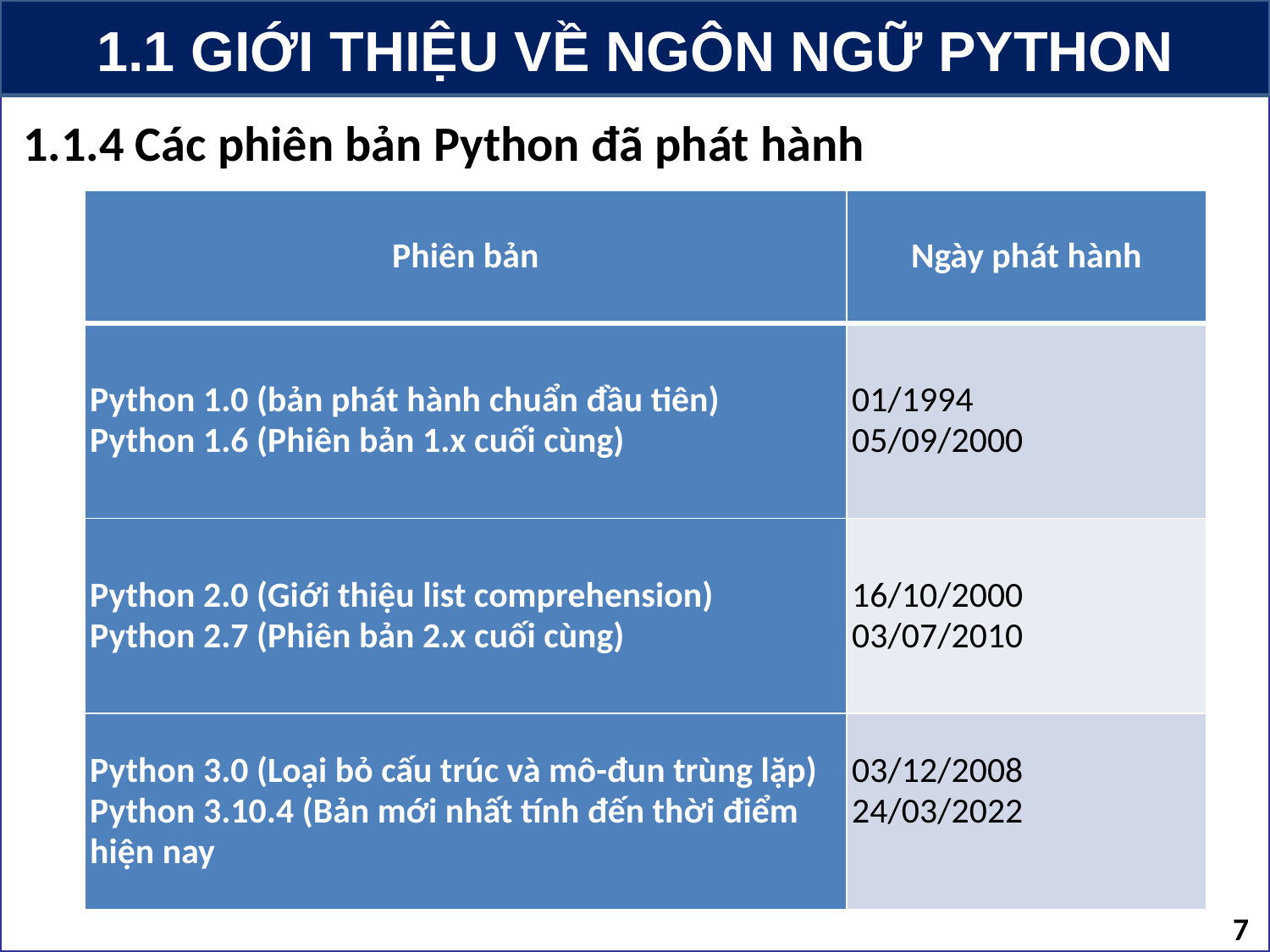

# 1.1 GIỚI THIỆU VỀ NGÔN NGỮ PYTHON
1.1.4 Các phiên bản Python đã phát hành
| Phiên bản | Ngày phát hành |
| --- | --- |
| Python 1.0 (bản phát hành chuẩn đầu tiên) Python 1.6 (Phiên bản 1.x cuối cùng) | 01/1994 05/09/2000 |
| Python 2.0 (Giới thiệu list comprehension) Python 2.7 (Phiên bản 2.x cuối cùng) | 16/10/2000 03/07/2010 |
| Python 3.0 (Loại bỏ cấu trúc và mô-đun trùng lặp) Python 3.10.4 (Bản mới nhất tính đến thời điểm hiện nay | 03/12/2008 24/03/2022 |
7